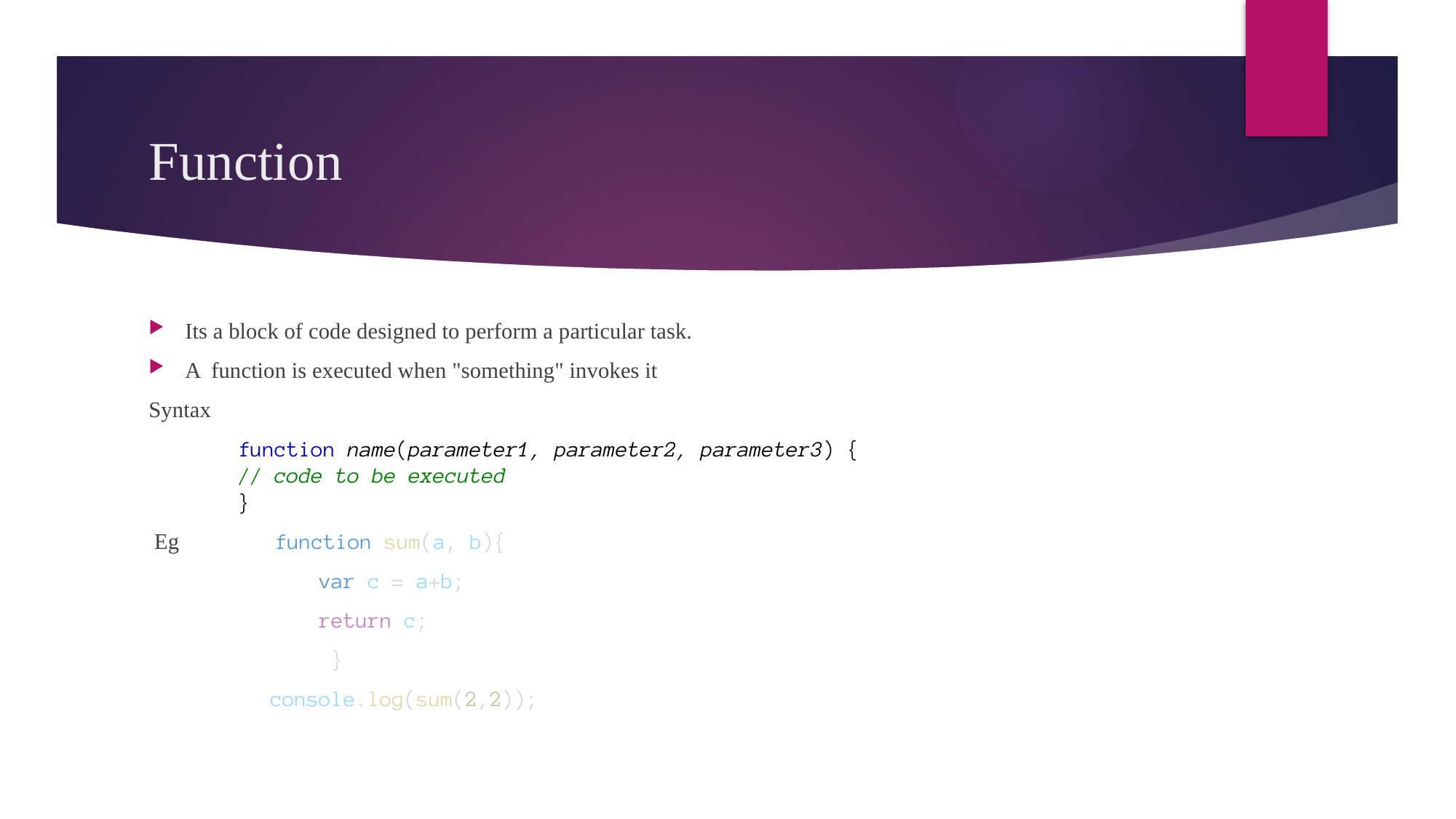

# Function
Its a block of code designed to perform a particular task.
A  function is executed when "something" invokes it
Syntax
	function name(parameter1, parameter2, parameter3) {
  		// code to be executed
		}
 Eg                 function sum(a, b){
              var c = a+b;
              return c;
               }
          console.log(sum(2,2));